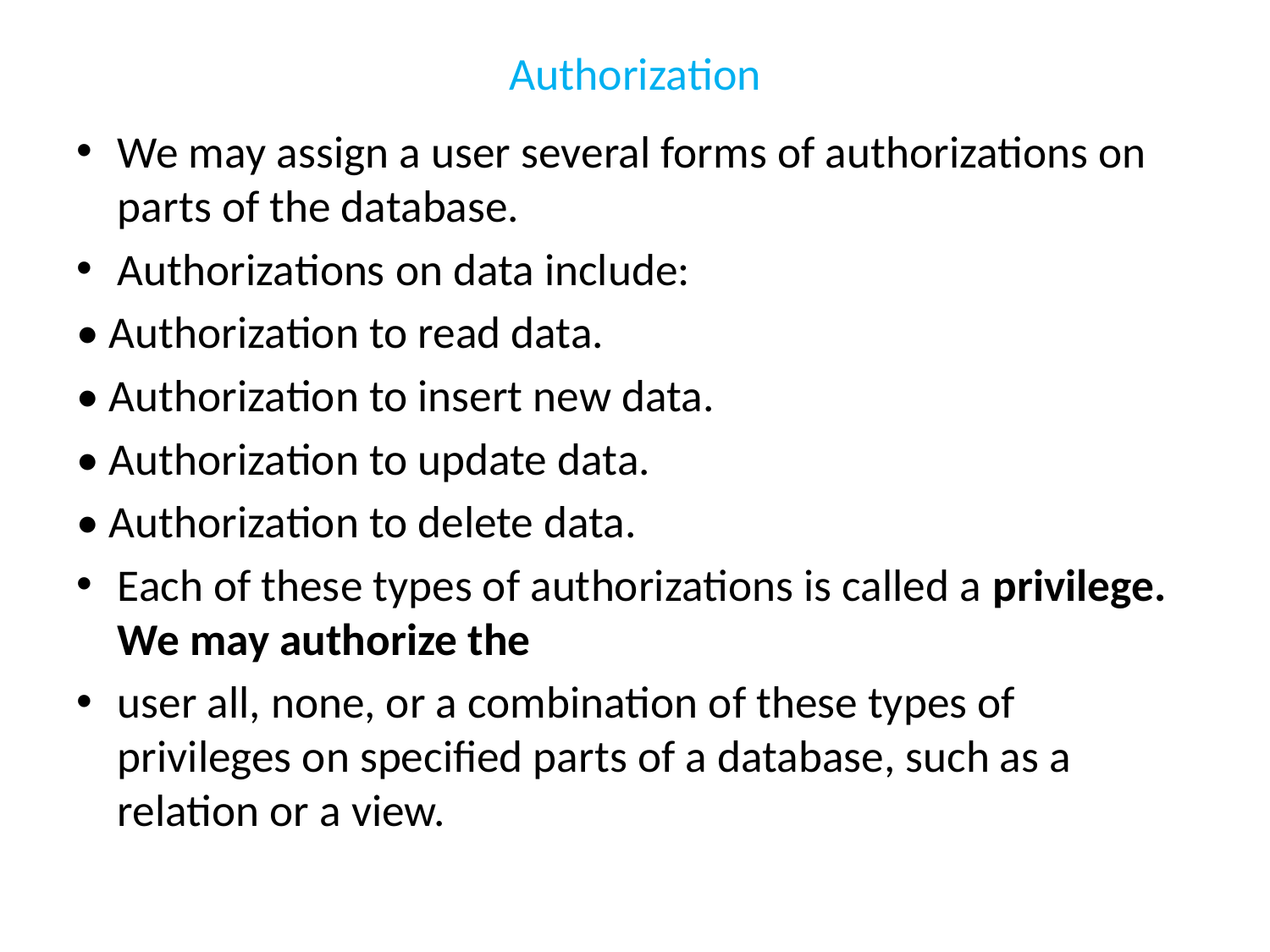

# Authorization
We may assign a user several forms of authorizations on parts of the database.
Authorizations on data include:
• Authorization to read data.
• Authorization to insert new data.
• Authorization to update data.
• Authorization to delete data.
Each of these types of authorizations is called a privilege. We may authorize the
user all, none, or a combination of these types of privileges on specified parts of a database, such as a relation or a view.